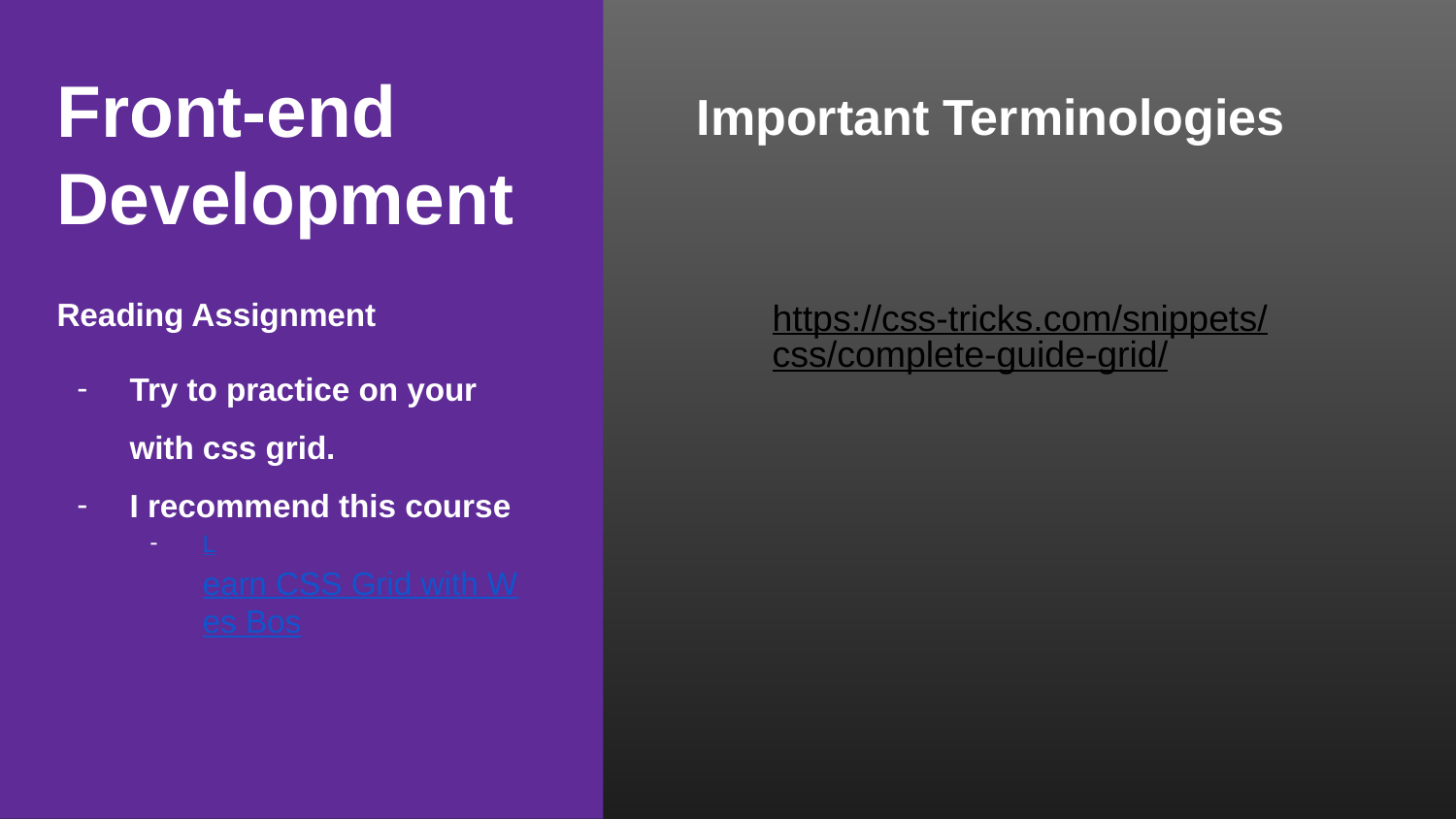

# Front-end Development
Important Terminologies
Reading Assignment
Try to practice on your with css grid.
I recommend this course
Learn CSS Grid with Wes Bos
https://css-tricks.com/snippets/css/complete-guide-grid/